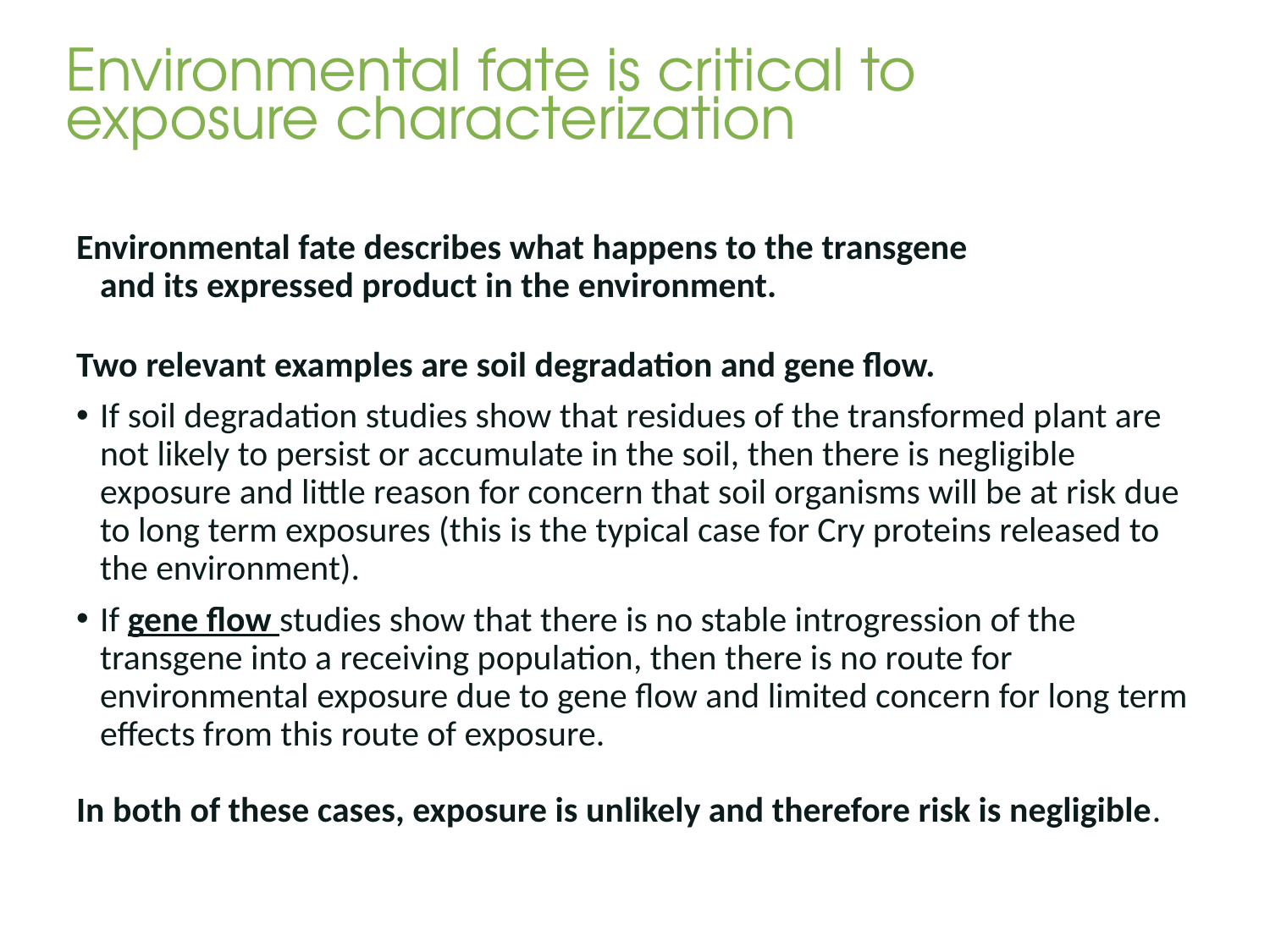

Environmental fate is critical to exposure characterization
Environmental fate describes what happens to the transgene
and its expressed product in the environment.

Two relevant examples are soil degradation and gene flow.
If soil degradation studies show that residues of the transformed plant are not likely to persist or accumulate in the soil, then there is negligible exposure and little reason for concern that soil organisms will be at risk due to long term exposures (this is the typical case for Cry proteins released to the environment).
If gene flow studies show that there is no stable introgression of the transgene into a receiving population, then there is no route for environmental exposure due to gene flow and limited concern for long term effects from this route of exposure.

In both of these cases, exposure is unlikely and therefore risk is negligible.